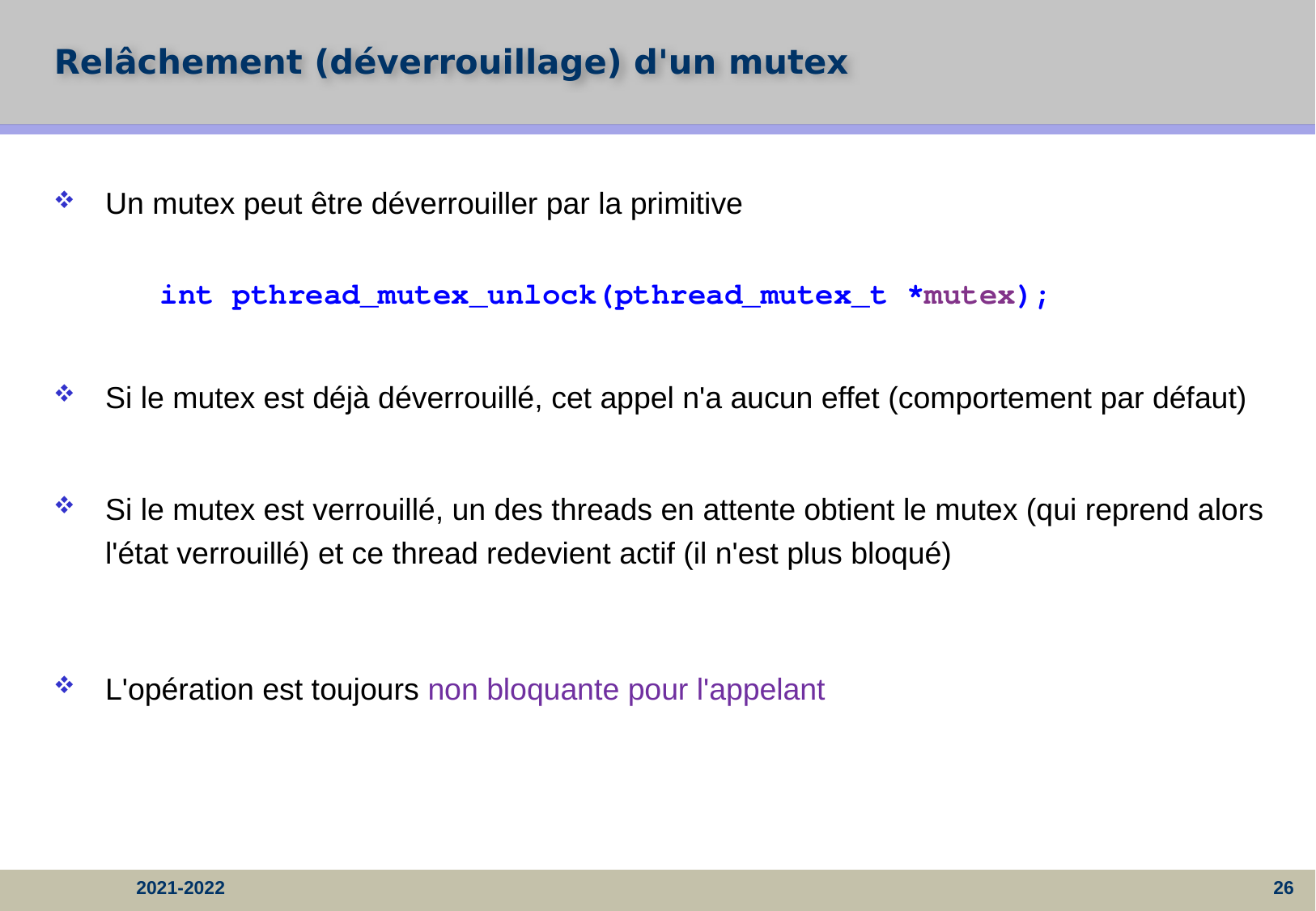

# Relâchement (déverrouillage) d'un mutex
Un mutex peut être déverrouiller par la primitive
	int pthread_mutex_unlock(pthread_mutex_t *mutex);
Si le mutex est déjà déverrouillé, cet appel n'a aucun effet (comportement par défaut)
Si le mutex est verrouillé, un des threads en attente obtient le mutex (qui reprend alors l'état verrouillé) et ce thread redevient actif (il n'est plus bloqué)

L'opération est toujours non bloquante pour l'appelant